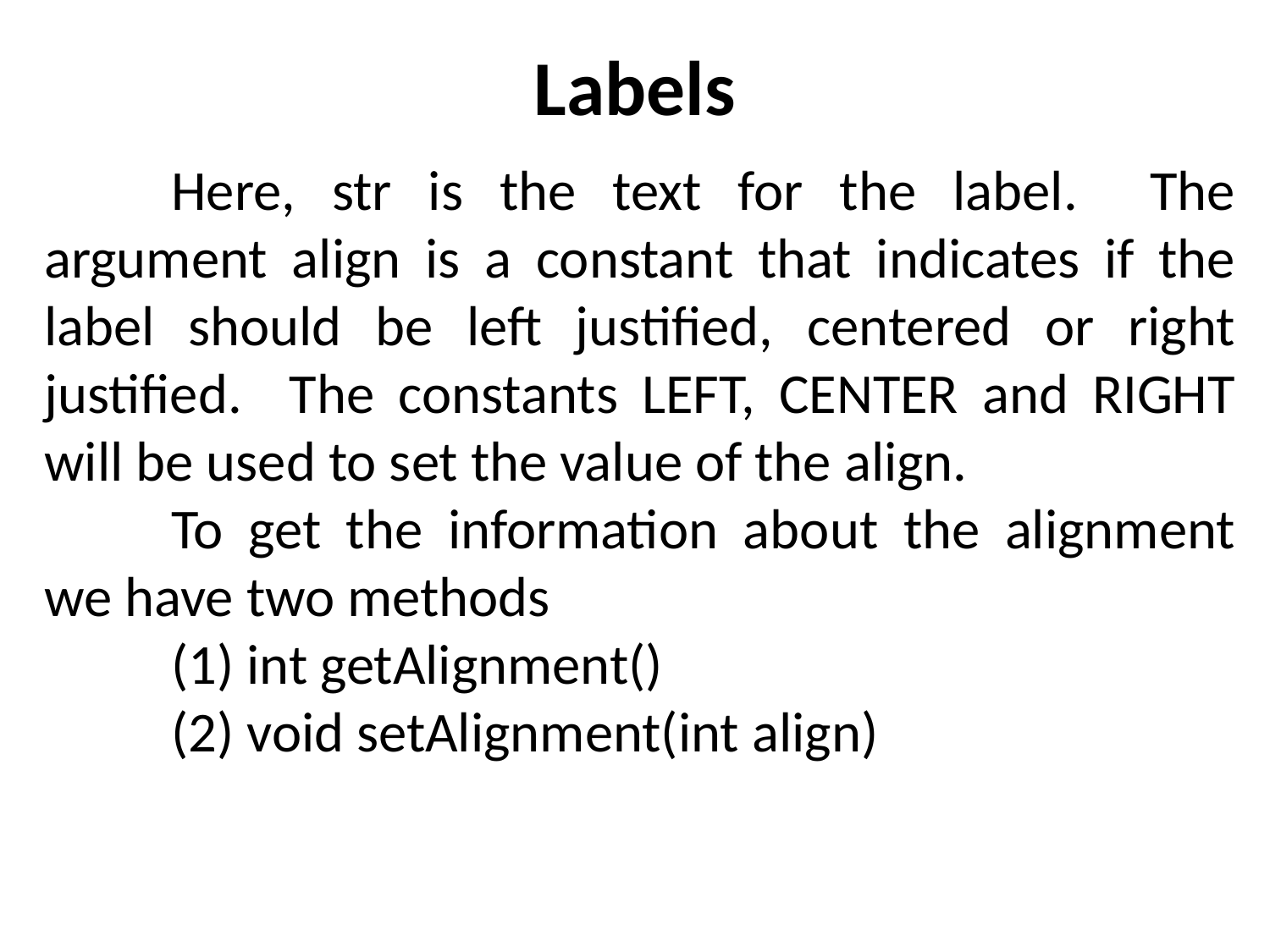

# Labels
	Here, str is the text for the label.  The argument align is a constant that indicates if the label should be left justified, centered or right justified.  The constants LEFT, CENTER and RIGHT will be used to set the value of the align.
	To get the information about the alignment we have two methods
	(1) int getAlignment()
	(2) void setAlignment(int align)